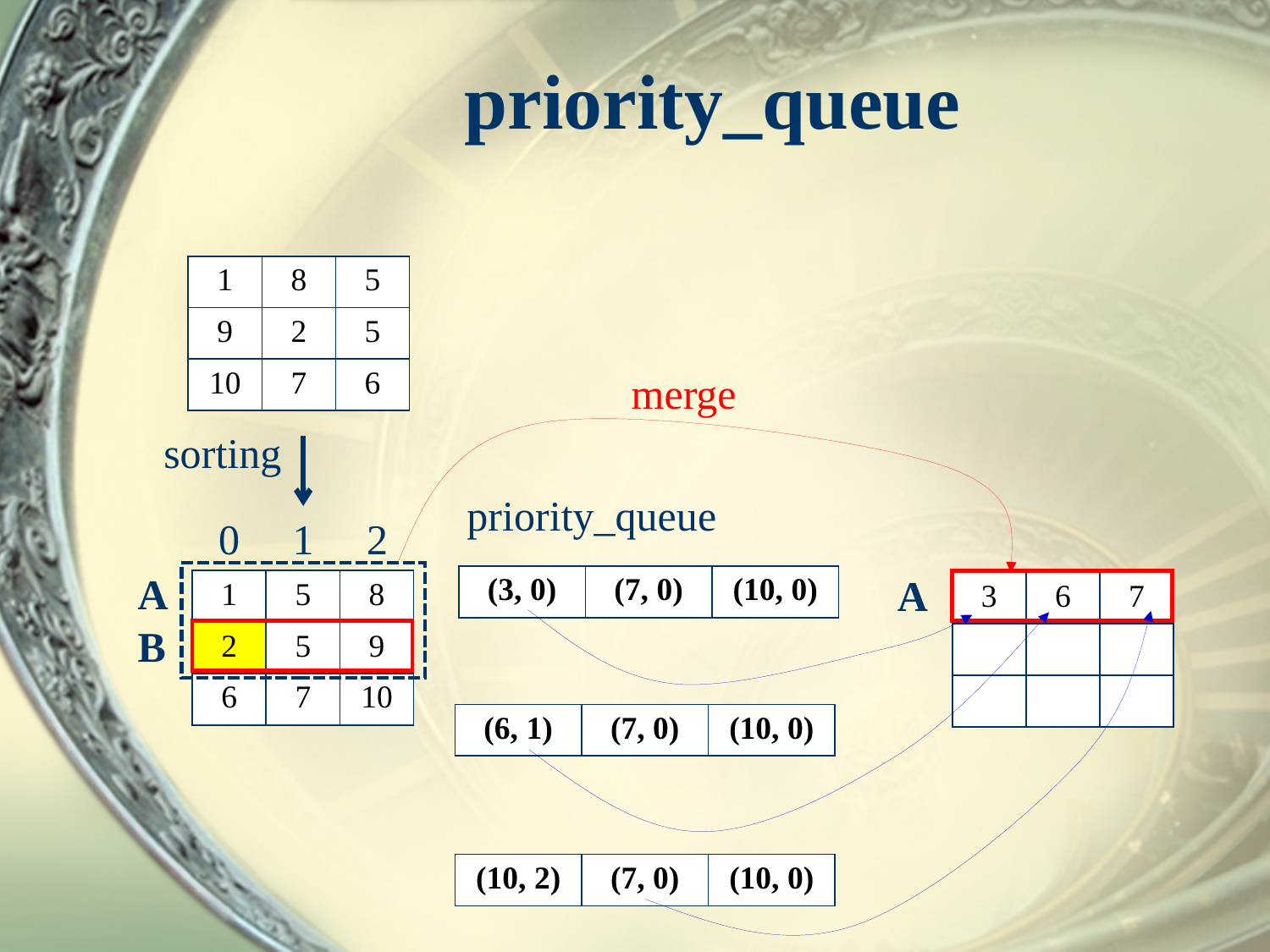

# priority_queue
| 1 | 8 | 5 |
| --- | --- | --- |
| 9 | 2 | 5 |
| 10 | 7 | 6 |
merge

sorting
priority_queue
0     1     2
A

A
| (3, 0) | (7, 0) | (10, 0) |
| --- | --- | --- |
| 1 | 5 | 8 |
| --- | --- | --- |
| 2 | 5 | 9 |
| 6 | 7 | 10 |

| 3 | 6 | 7 |
| --- | --- | --- |
|  |  |  |
|  |  |  |

B

| (6, 1) | (7, 0) | (10, 0) |
| --- | --- | --- |
| (10, 2) | (7, 0) | (10, 0) |
| --- | --- | --- |